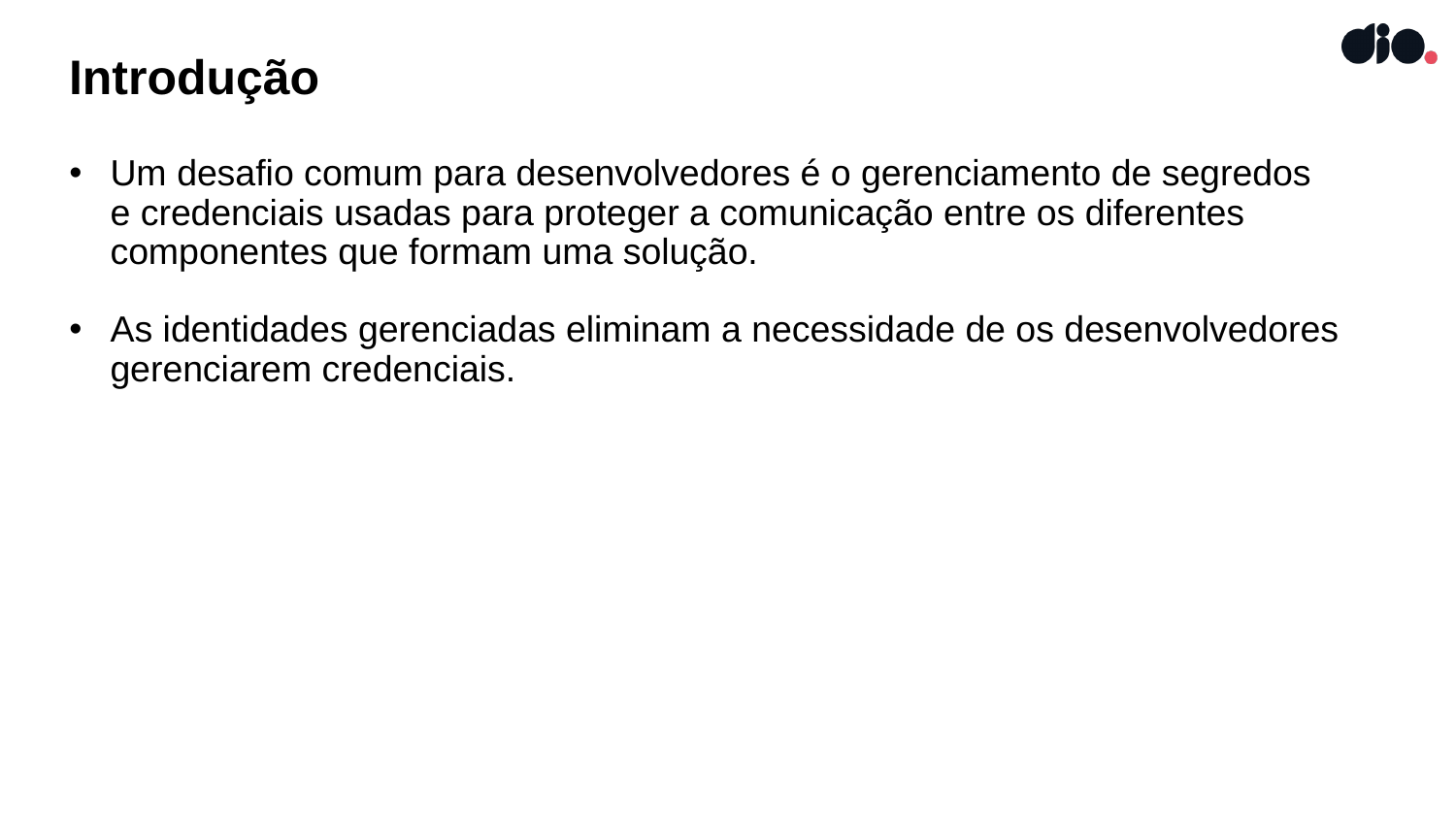

# Introdução
Um desafio comum para desenvolvedores é o gerenciamento de segredos
e credenciais usadas para proteger a comunicação entre os diferentes componentes que formam uma solução.
As identidades gerenciadas eliminam a necessidade de os desenvolvedores gerenciarem credenciais.